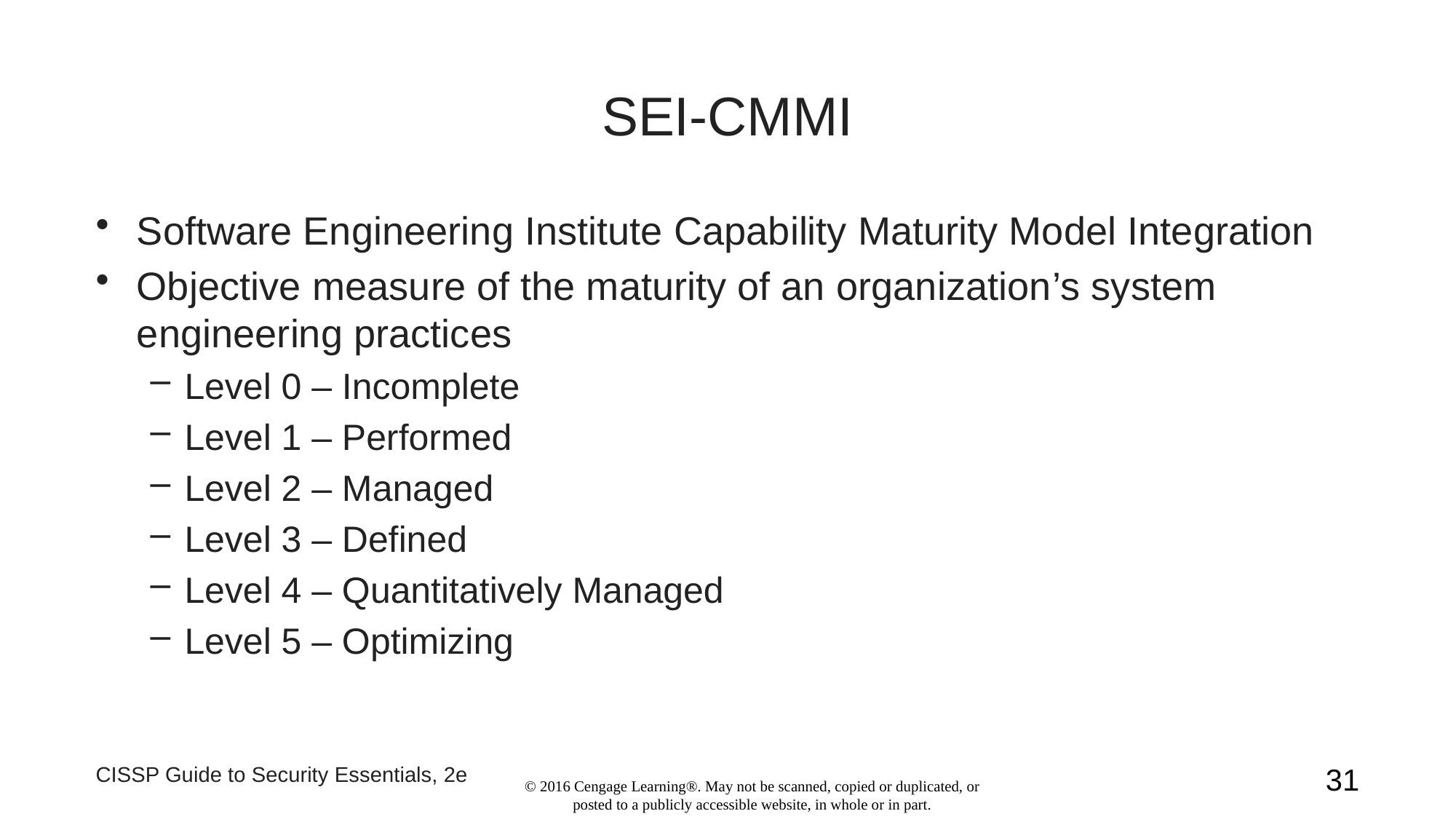

# SEI-CMMI
Software Engineering Institute Capability Maturity Model Integration
Objective measure of the maturity of an organization’s system engineering practices
Level 0 – Incomplete
Level 1 – Performed
Level 2 – Managed
Level 3 – Defined
Level 4 – Quantitatively Managed
Level 5 – Optimizing
CISSP Guide to Security Essentials, 2e
31
© 2016 Cengage Learning®. May not be scanned, copied or duplicated, or posted to a publicly accessible website, in whole or in part.